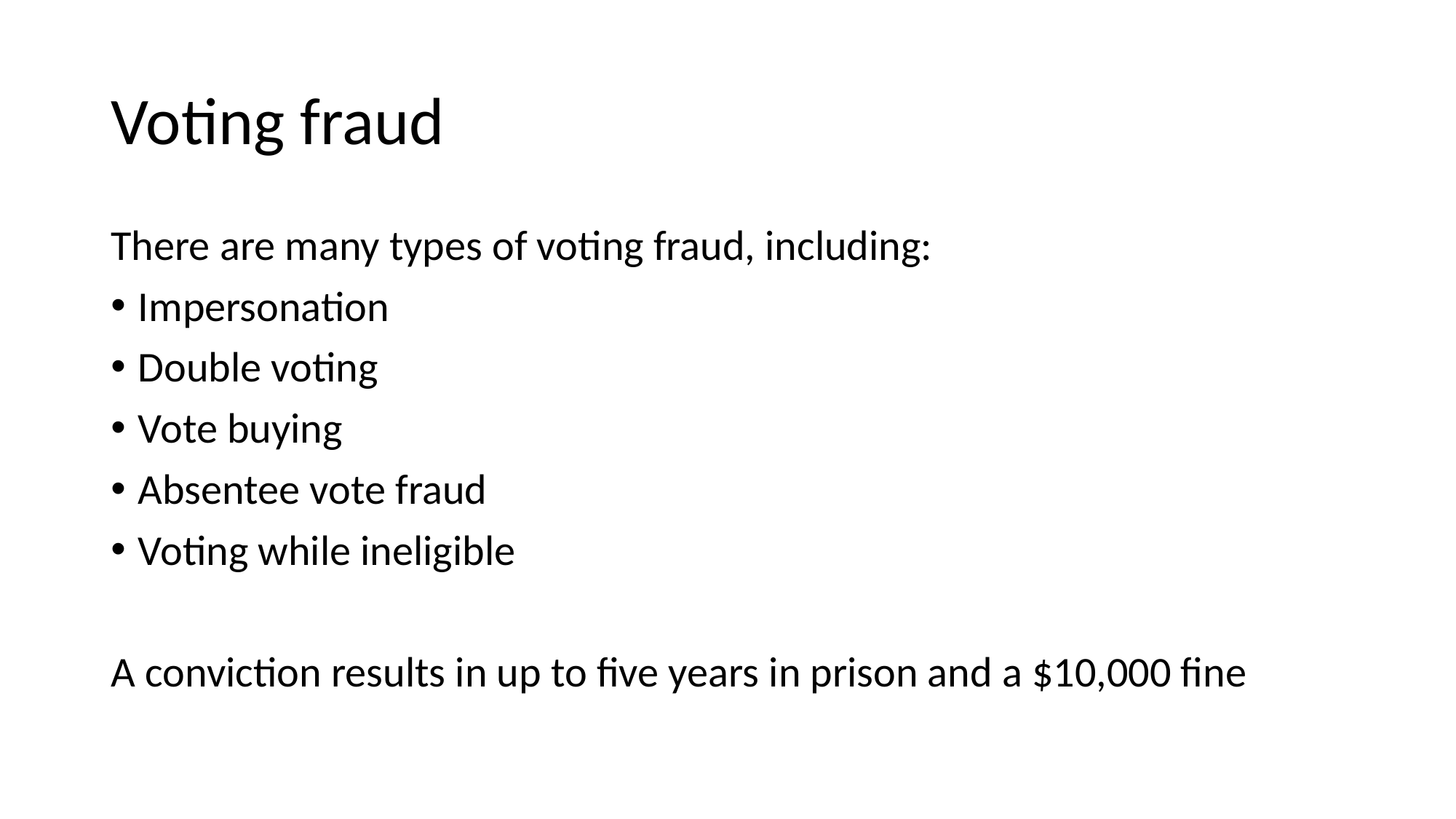

# Voting fraud
There are many types of voting fraud, including:
Impersonation
Double voting
Vote buying
Absentee vote fraud
Voting while ineligible

A conviction results in up to five years in prison and a $10,000 fine